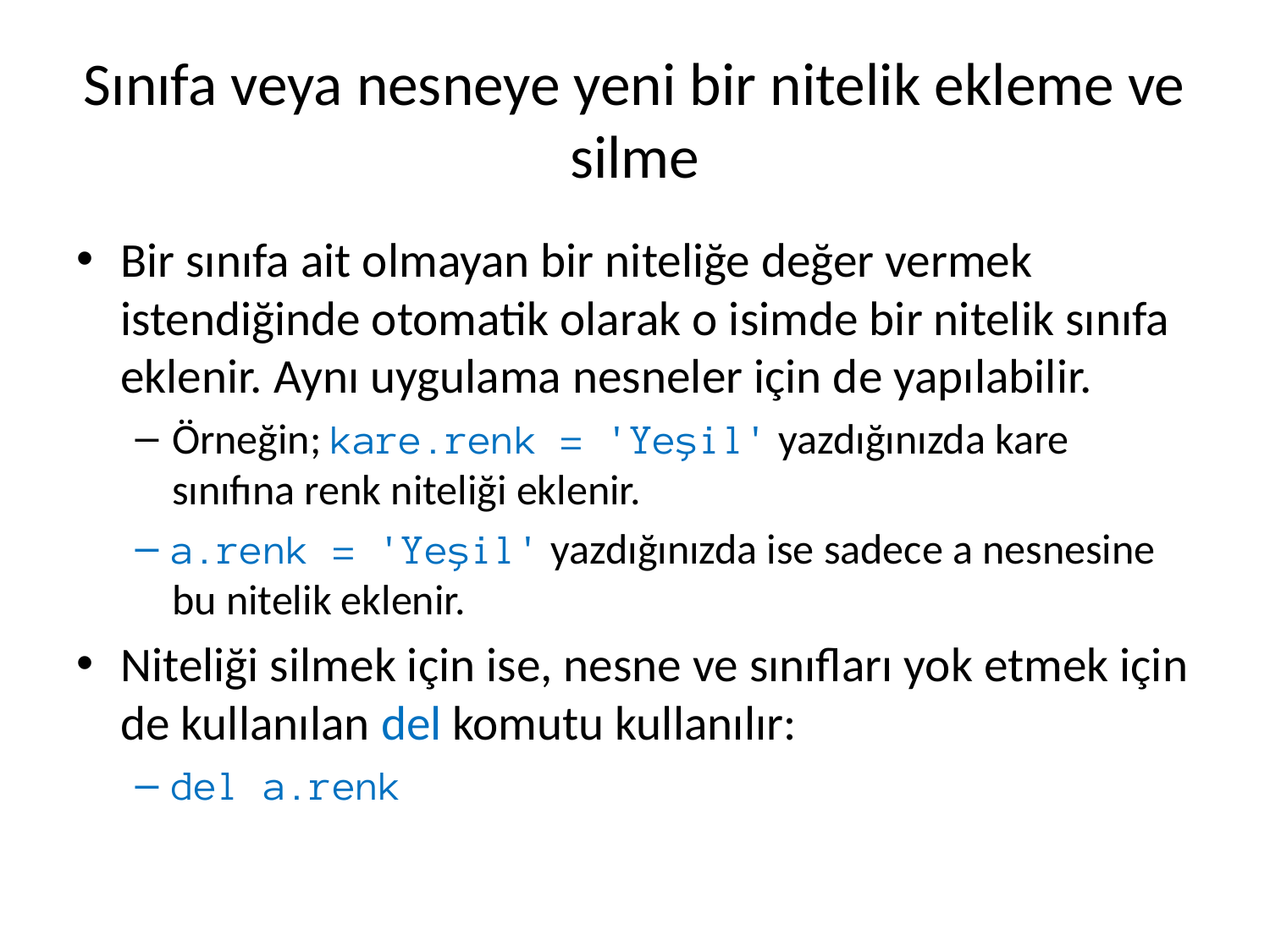

# Sınıfa veya nesneye yeni bir nitelik ekleme ve silme
Bir sınıfa ait olmayan bir niteliğe değer vermek istendiğinde otomatik olarak o isimde bir nitelik sınıfa eklenir. Aynı uygulama nesneler için de yapılabilir.
Örneğin; kare.renk = 'Yeşil' yazdığınızda kare sınıfına renk niteliği eklenir.
a.renk = 'Yeşil' yazdığınızda ise sadece a nesnesine bu nitelik eklenir.
Niteliği silmek için ise, nesne ve sınıfları yok etmek için de kullanılan del komutu kullanılır:
del a.renk